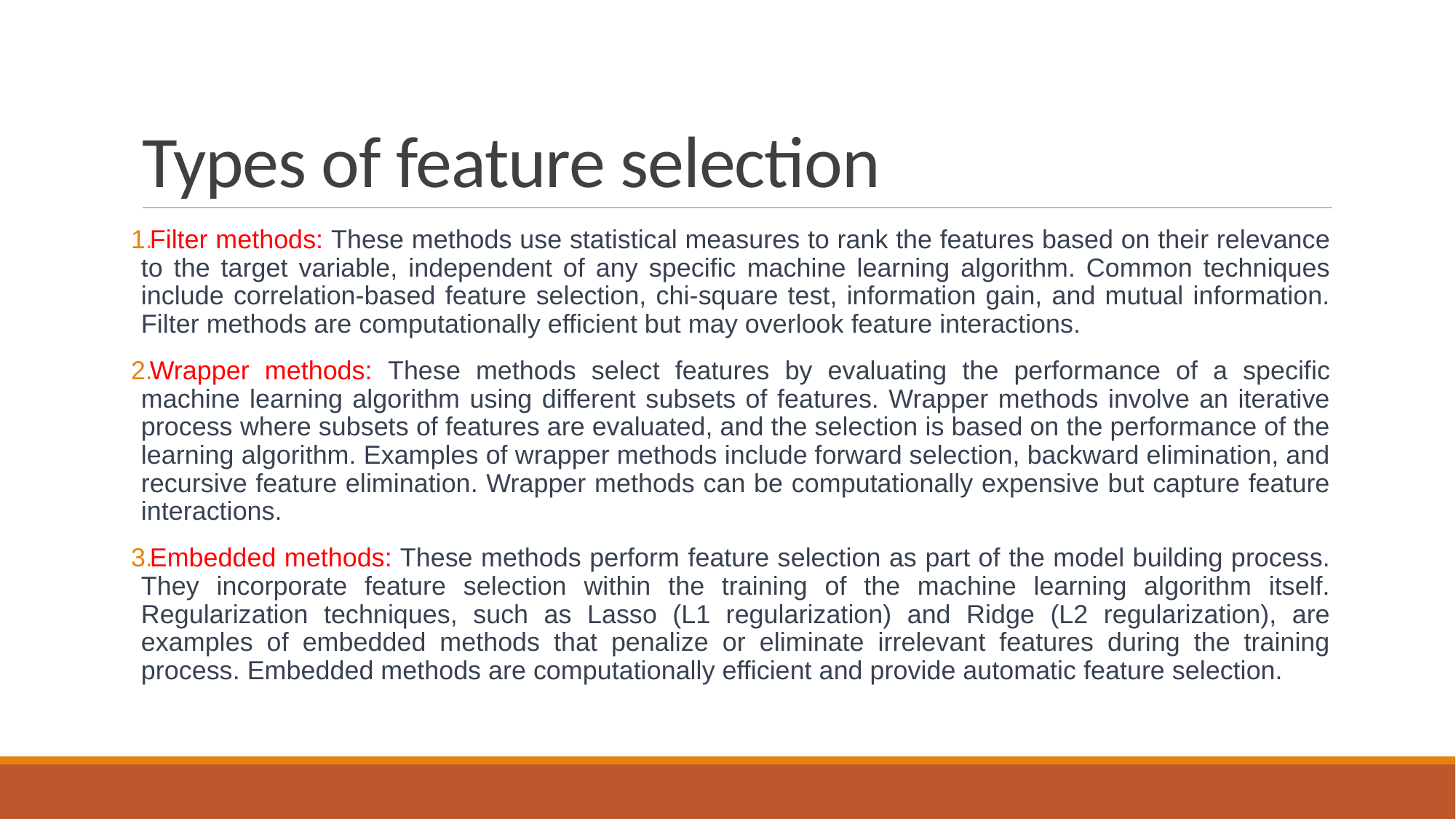

# Types of feature selection
Filter methods: These methods use statistical measures to rank the features based on their relevance to the target variable, independent of any specific machine learning algorithm. Common techniques include correlation-based feature selection, chi-square test, information gain, and mutual information. Filter methods are computationally efficient but may overlook feature interactions.
Wrapper methods: These methods select features by evaluating the performance of a specific machine learning algorithm using different subsets of features. Wrapper methods involve an iterative process where subsets of features are evaluated, and the selection is based on the performance of the learning algorithm. Examples of wrapper methods include forward selection, backward elimination, and recursive feature elimination. Wrapper methods can be computationally expensive but capture feature interactions.
Embedded methods: These methods perform feature selection as part of the model building process. They incorporate feature selection within the training of the machine learning algorithm itself. Regularization techniques, such as Lasso (L1 regularization) and Ridge (L2 regularization), are examples of embedded methods that penalize or eliminate irrelevant features during the training process. Embedded methods are computationally efficient and provide automatic feature selection.